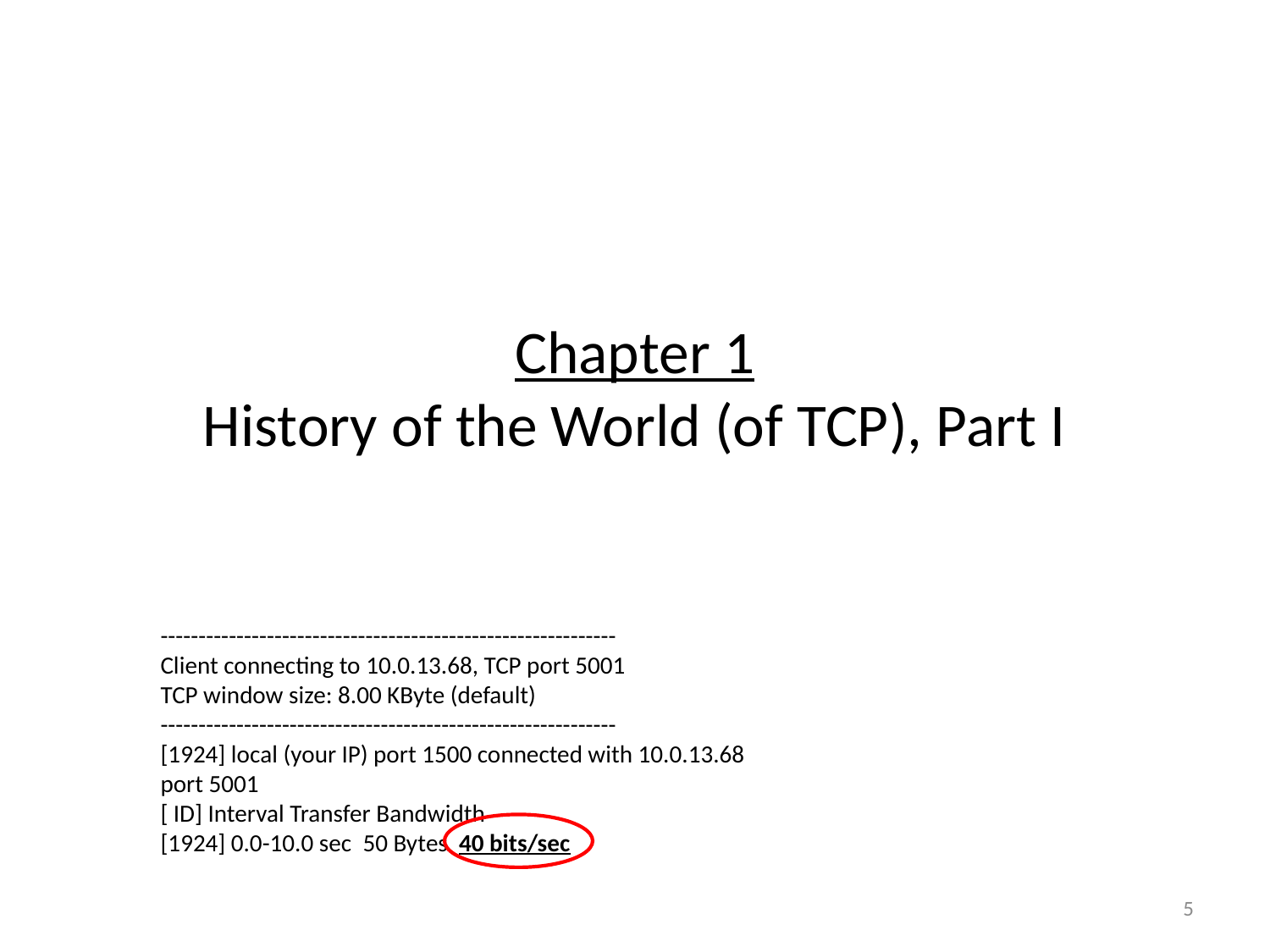

# Chapter 1 History of the World (of TCP), Part I
------------------------------------------------------------
Client connecting to 10.0.13.68, TCP port 5001
TCP window size: 8.00 KByte (default)
------------------------------------------------------------
[1924] local (your IP) port 1500 connected with 10.0.13.68 port 5001
[ ID] Interval Transfer Bandwidth
[1924] 0.0-10.0 sec  50 Bytes  40 bits/sec

5